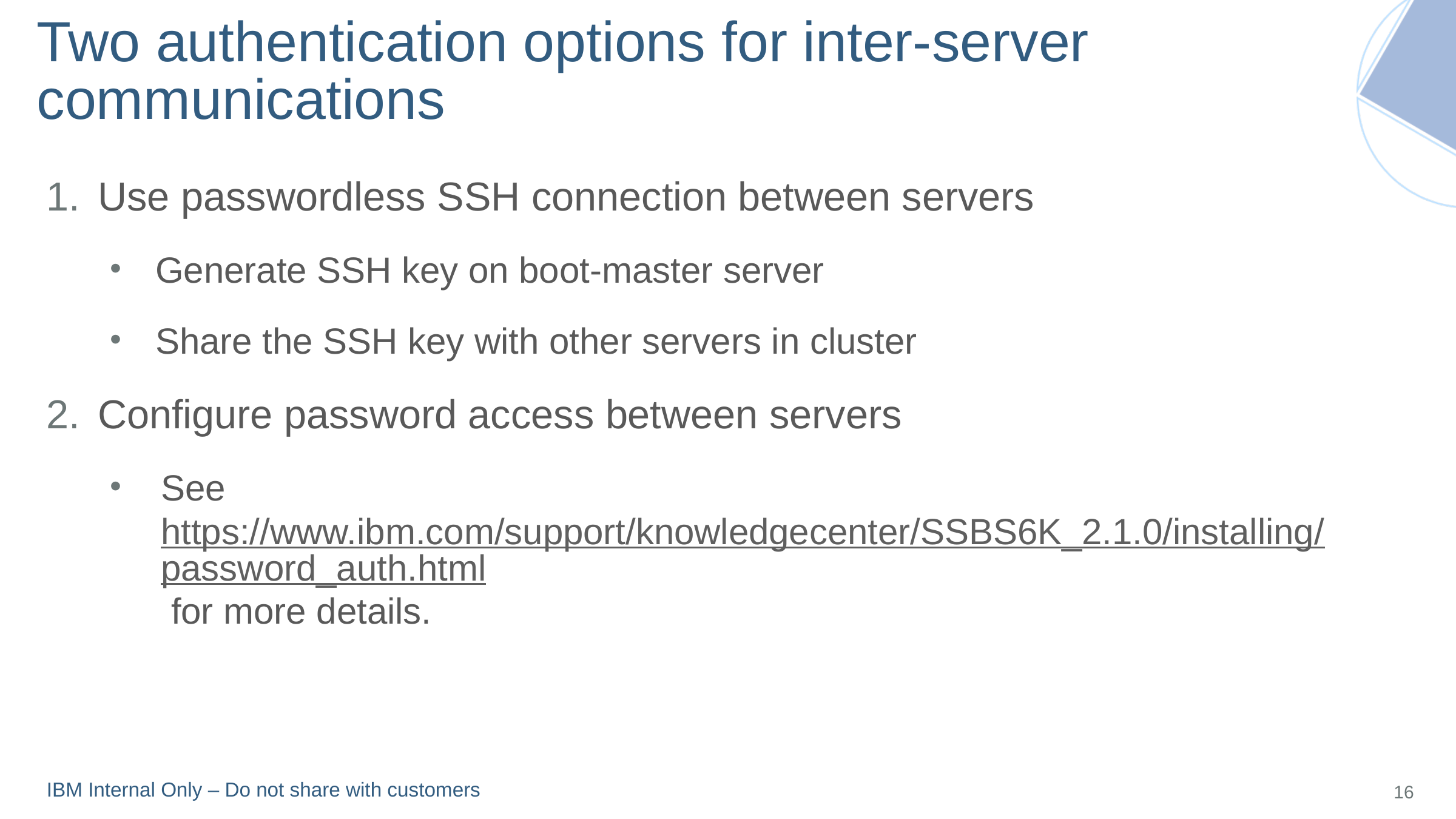

# Two authentication options for inter-server communications
Use passwordless SSH connection between servers
Generate SSH key on boot-master server
Share the SSH key with other servers in cluster
Configure password access between servers
See https://www.ibm.com/support/knowledgecenter/SSBS6K_2.1.0/installing/password_auth.html for more details.
16